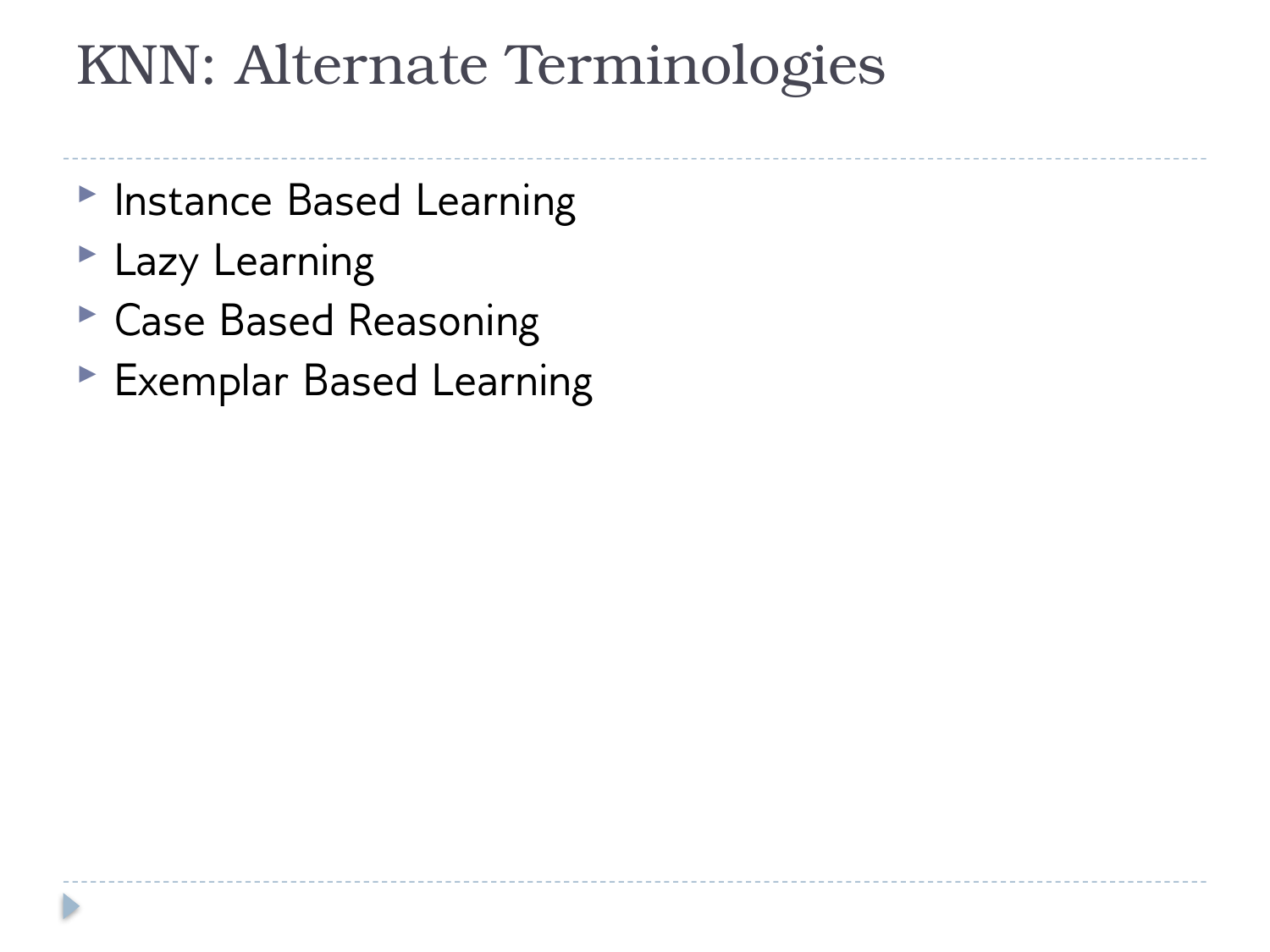

# KNN: Alternate Terminologies
Instance Based Learning
Lazy Learning
Case Based Reasoning
Exemplar Based Learning